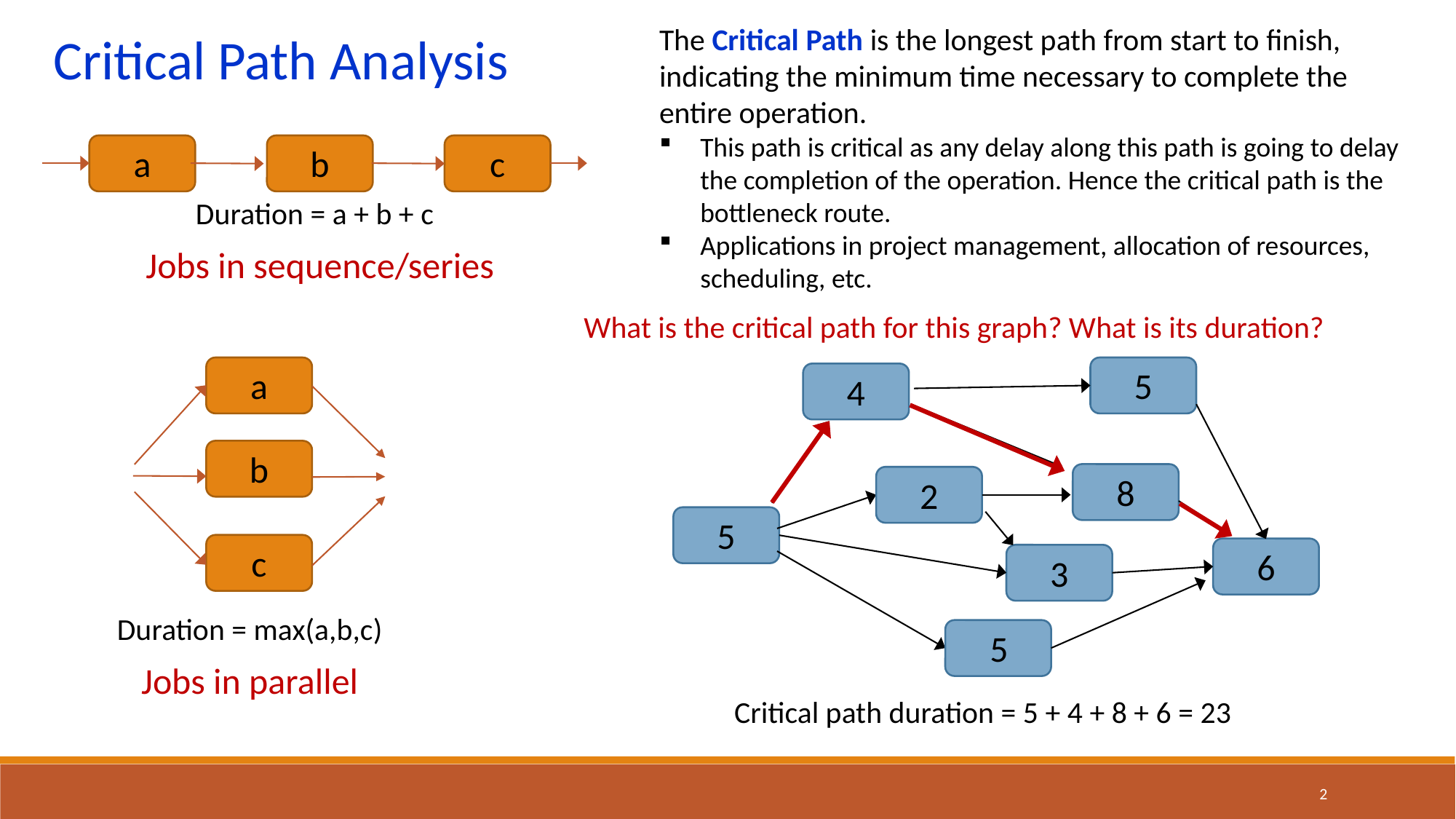

The Critical Path is the longest path from start to finish, indicating the minimum time necessary to complete the entire operation.
This path is critical as any delay along this path is going to delay the completion of the operation. Hence the critical path is the bottleneck route.
Applications in project management, allocation of resources, scheduling, etc.
Critical Path Analysis

a

b

c
Duration = a + b + c
Jobs in sequence/series
What is the critical path for this graph? What is its duration?

a

b

c
Duration = max(a,b,c)
Jobs in parallel

5

4

8

2

5

6

3

5
Critical path duration = 5 + 4 + 8 + 6 = 23
2